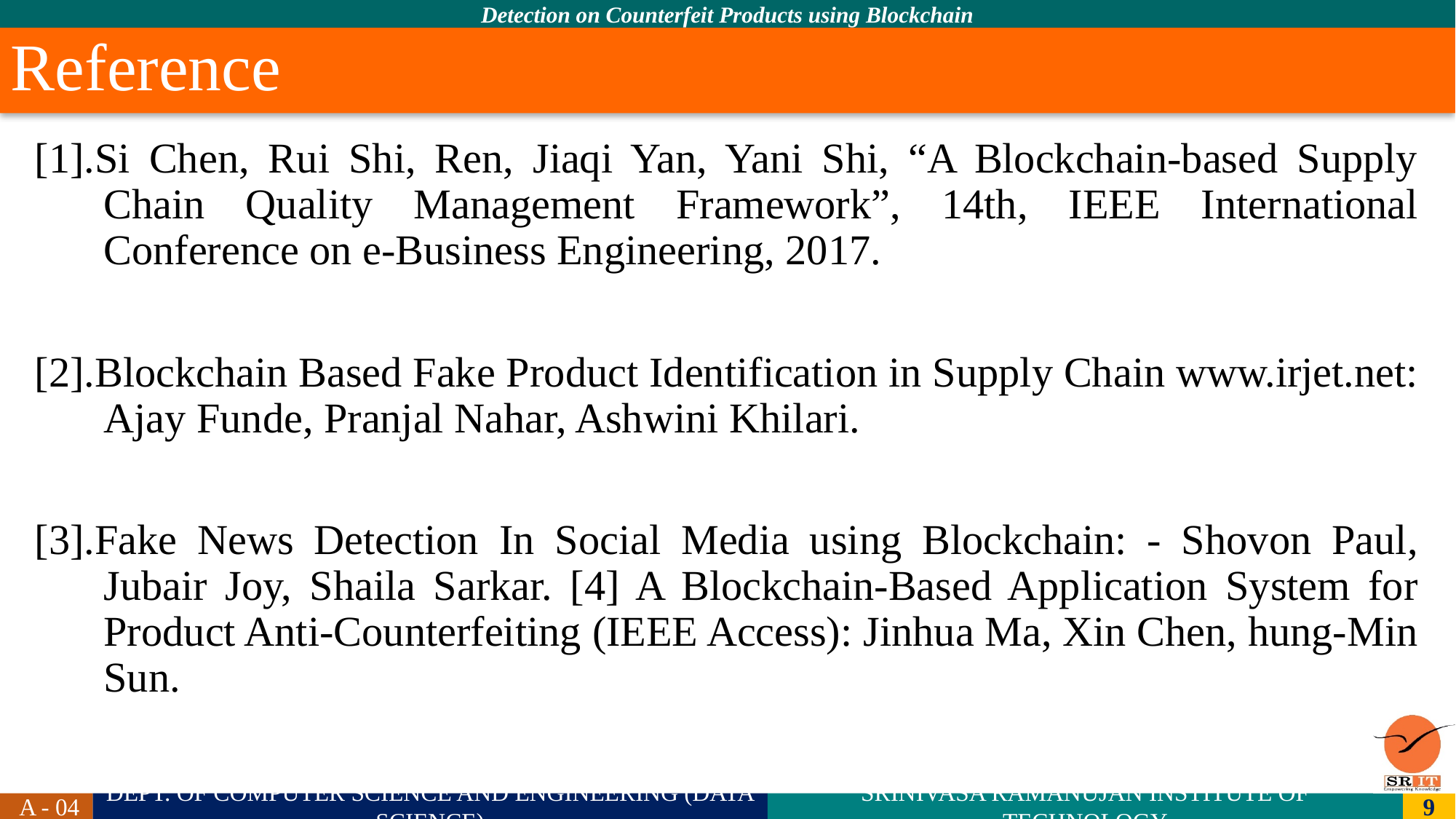

# Reference
[1].Si Chen, Rui Shi, Ren, Jiaqi Yan, Yani Shi, “A Blockchain-based Supply Chain Quality Management Framework”, 14th, IEEE International Conference on e-Business Engineering, 2017.

[2].Blockchain Based Fake Product Identification in Supply Chain www.irjet.net: Ajay Funde, Pranjal Nahar, Ashwini Khilari.

[3].Fake News Detection In Social Media using Blockchain: - Shovon Paul, Jubair Joy, Shaila Sarkar. [4] A Blockchain-Based Application System for Product Anti-Counterfeiting (IEEE Access): Jinhua Ma, Xin Chen, hung-Min Sun.